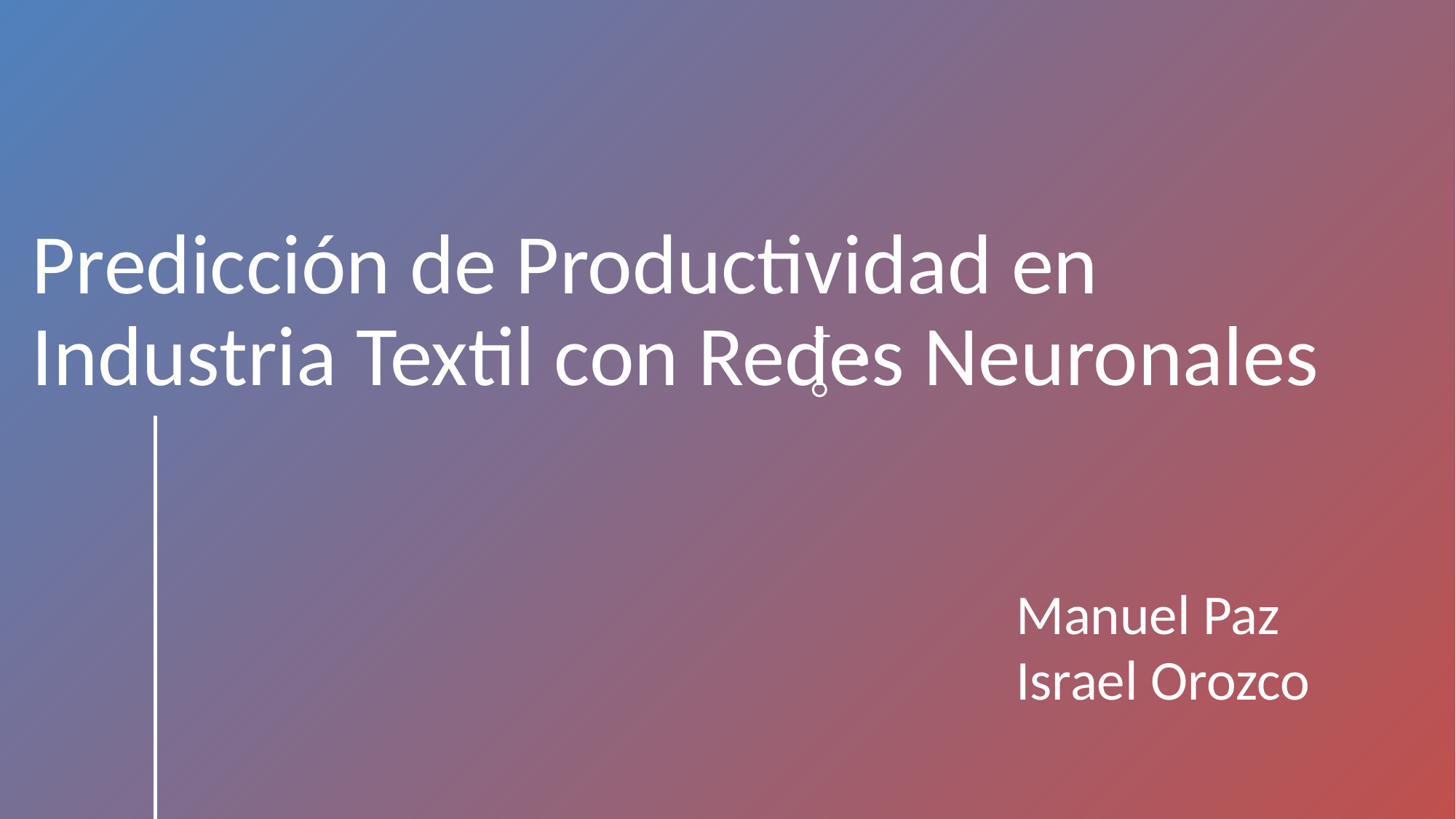

# Predicción de Productividad en Industria Textil con Redes Neuronales

Manuel Paz
Israel Orozco